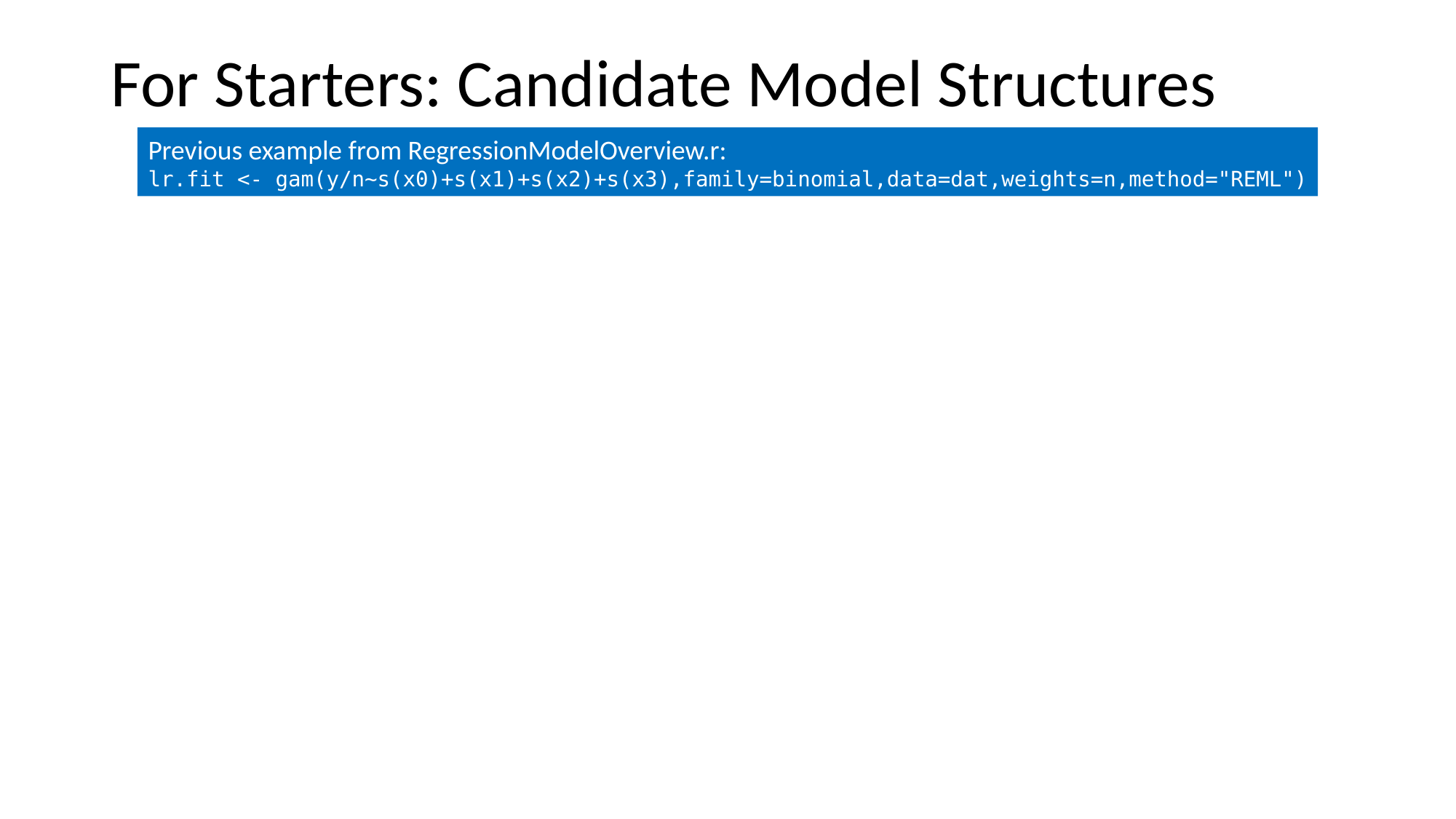

# For Starters: Candidate Model Structures
Previous example from RegressionModelOverview.r:
lr.fit <- gam(y/n~s(x0)+s(x1)+s(x2)+s(x3),family=binomial,data=dat,weights=n,method="REML")